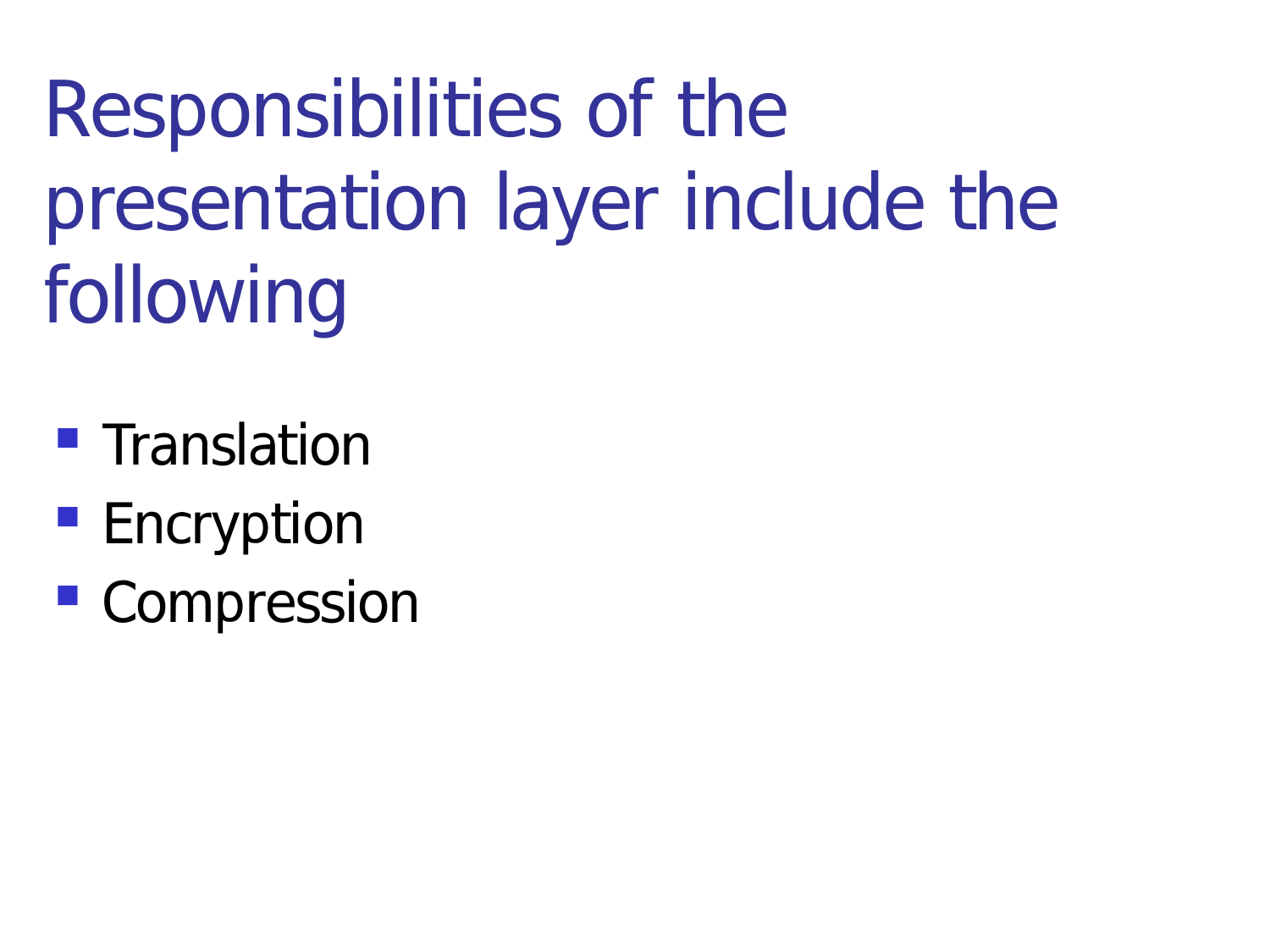

# Responsibilities of the presentation layer include the following
Translation
Encryption
Compression